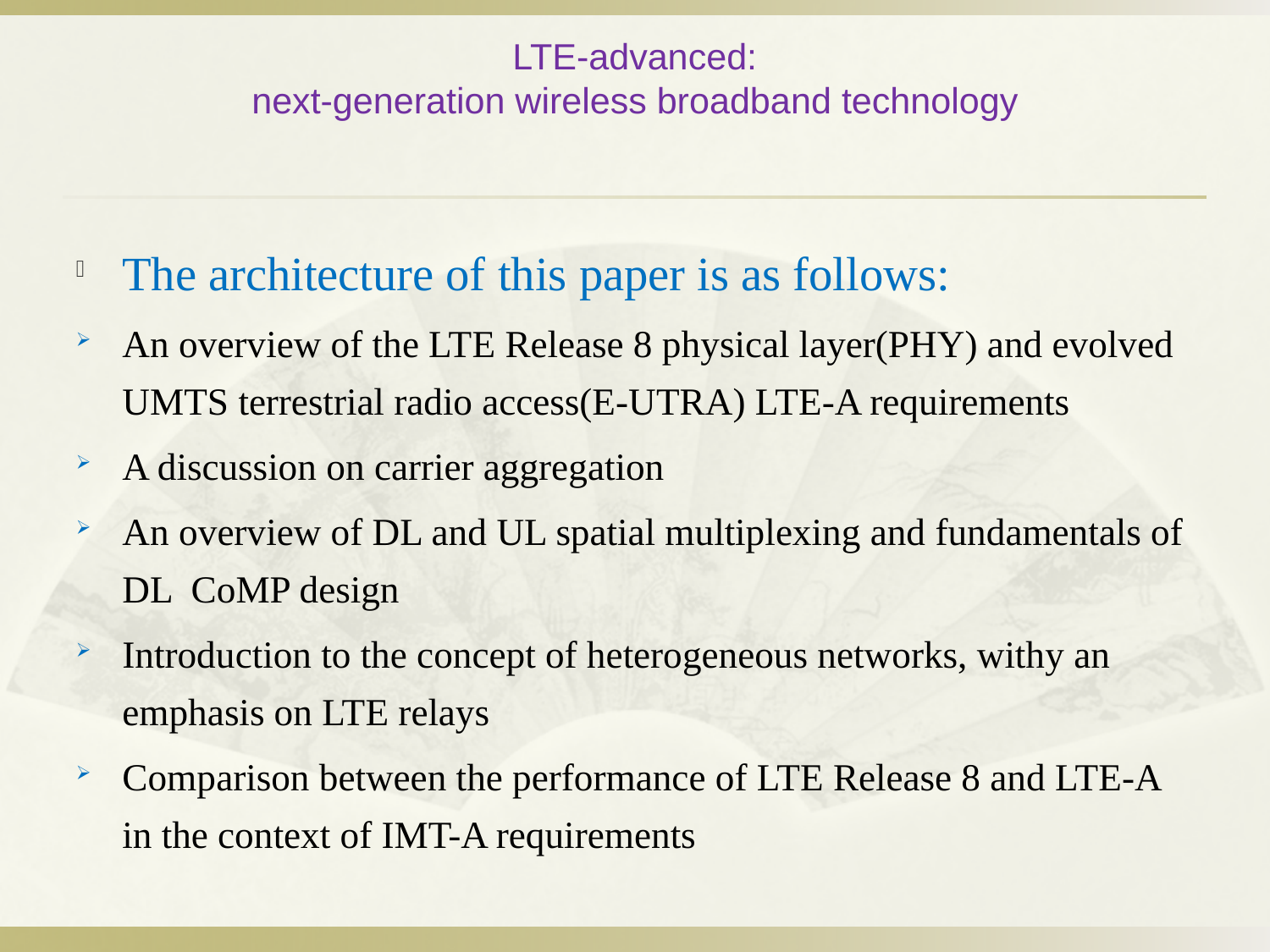

# LTE-advanced: next-generation wireless broadband technology
The architecture of this paper is as follows:
An overview of the LTE Release 8 physical layer(PHY) and evolved UMTS terrestrial radio access(E-UTRA) LTE-A requirements
A discussion on carrier aggregation
An overview of DL and UL spatial multiplexing and fundamentals of DL  CoMP design
Introduction to the concept of heterogeneous networks, withy an emphasis on LTE relays
Comparison between the performance of LTE Release 8 and LTE-A in the context of IMT-A requirements